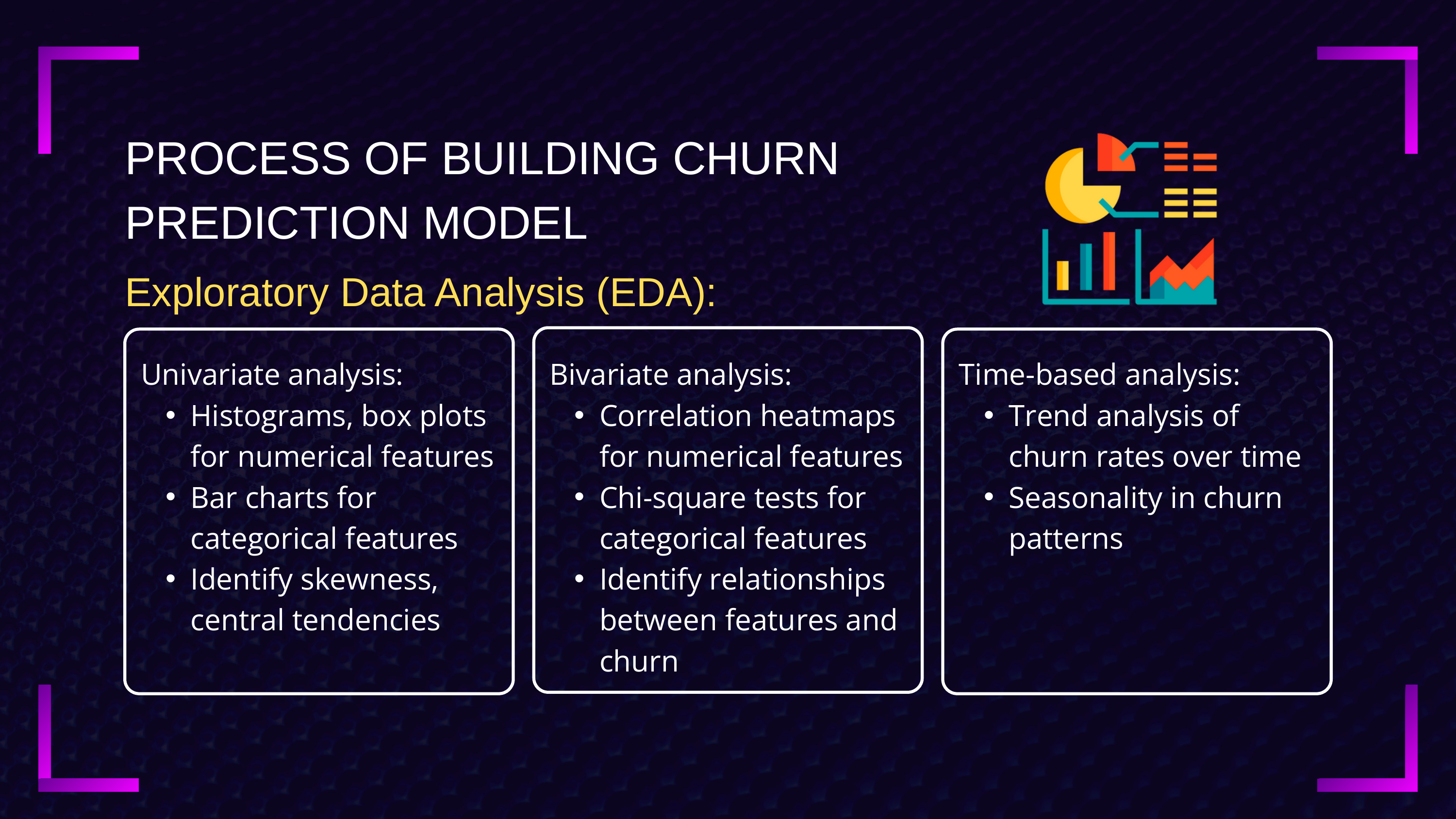

PROCESS OF BUILDING CHURN PREDICTION MODEL
Exploratory Data Analysis (EDA):

Univariate analysis:
Histograms, box plots for numerical features
Bar charts for categorical features
Identify skewness, central tendencies

Bivariate analysis:
Correlation heatmaps for numerical features
Chi-square tests for categorical features
Identify relationships between features and churn
Time-based analysis:
Trend analysis of churn rates over time
Seasonality in churn patterns